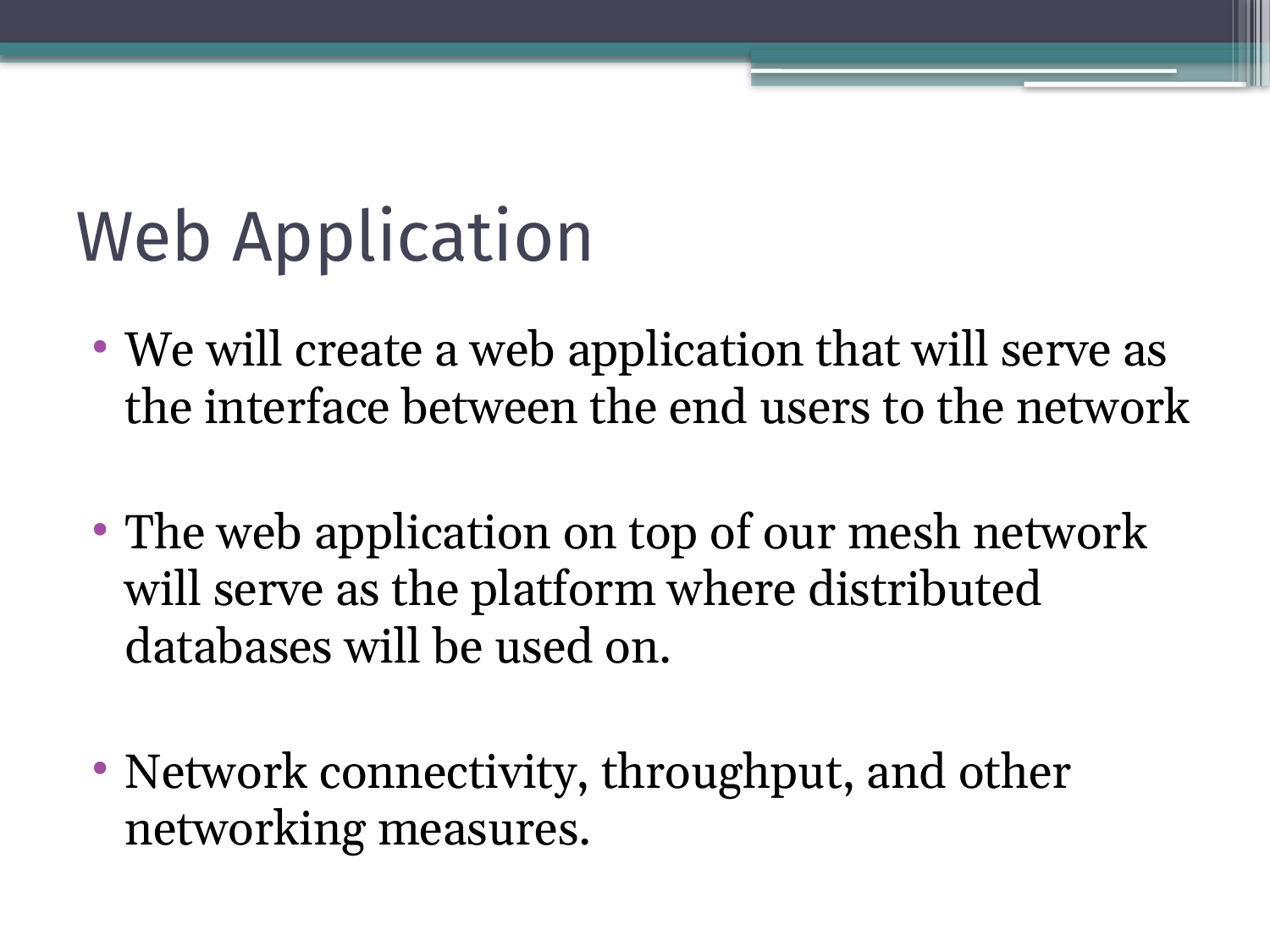

# Web Application
We will create a web application that will serve as the interface between the end users to the network

The web application on top of our mesh network will serve as the platform where distributed databases will be used on.

Network connectivity, throughput, and other networking measures.